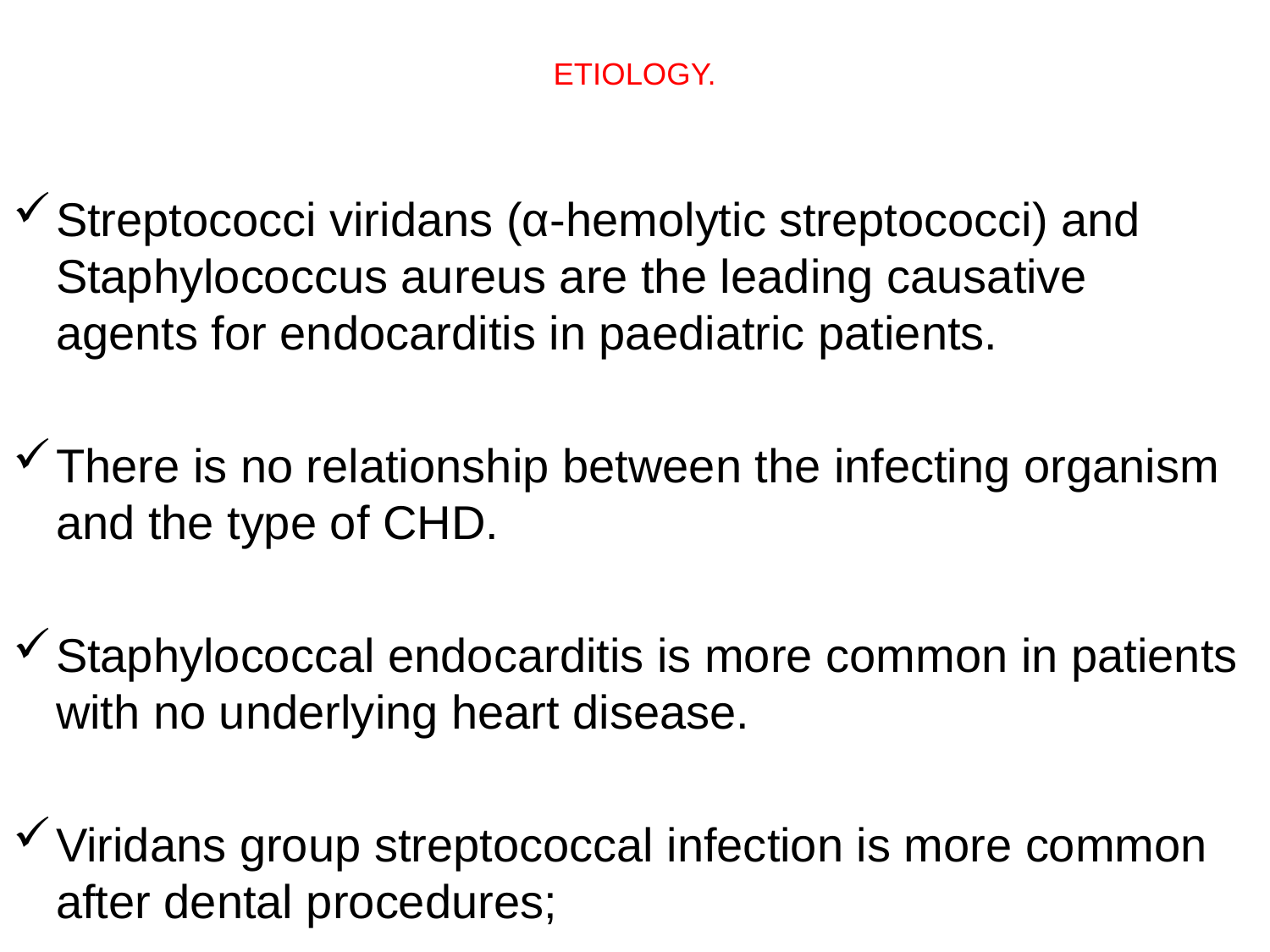

# ETIOLOGY.

Streptococci viridans (α-hemolytic streptococci) and Staphylococcus aureus are the leading causative agents for endocarditis in paediatric patients.

There is no relationship between the infecting organism and the type of CHD.

Staphylococcal endocarditis is more common in patients with no underlying heart disease.

Viridans group streptococcal infection is more common after dental procedures;